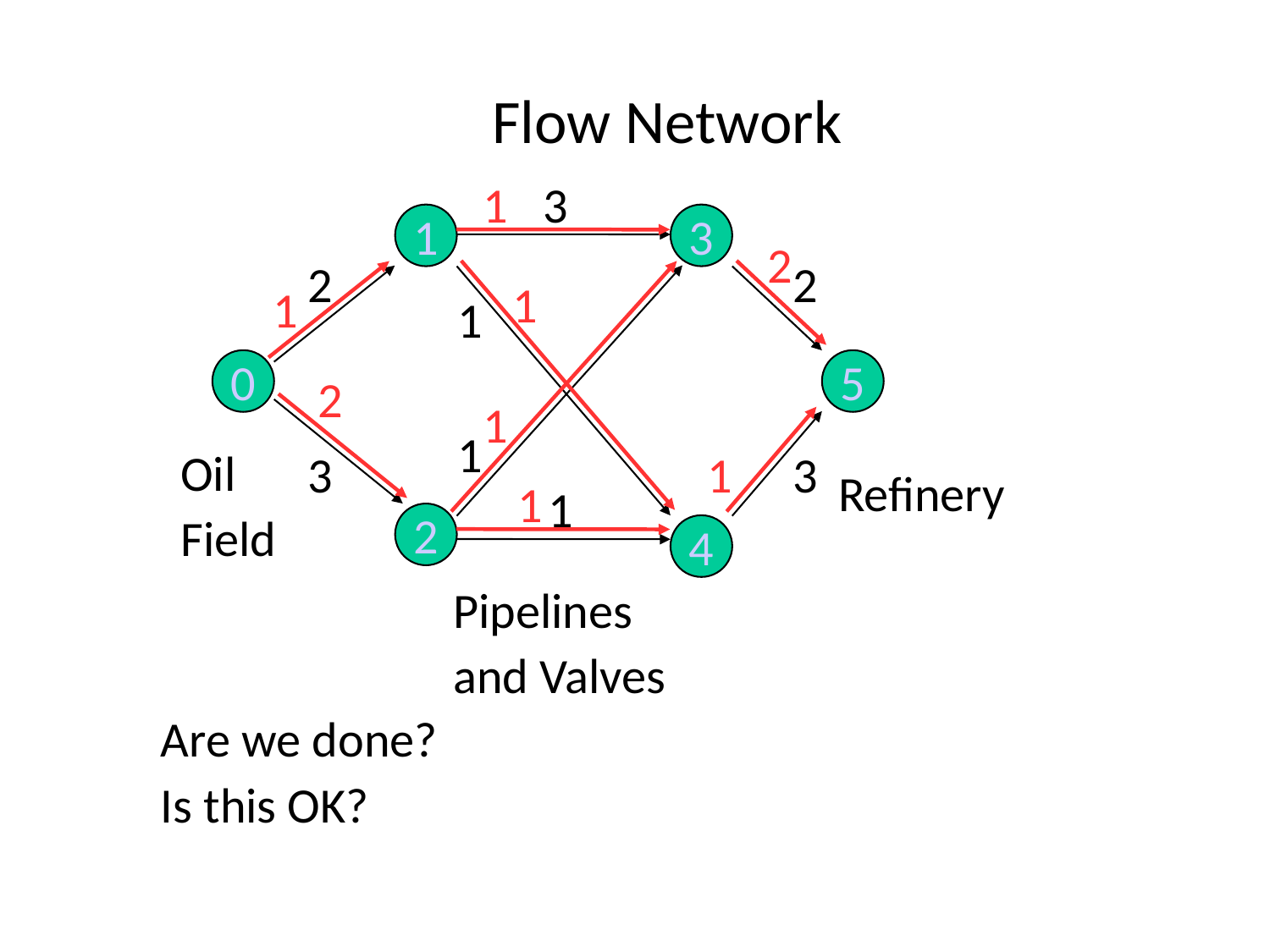

Flow Network
1
3
1
3

2

2
2

1
1
1
0
5
2

1

1
Oil
Field
3
1
3
Refinery
1
1
2
4

Pipelines
and Valves
Are we done?
Is this OK?